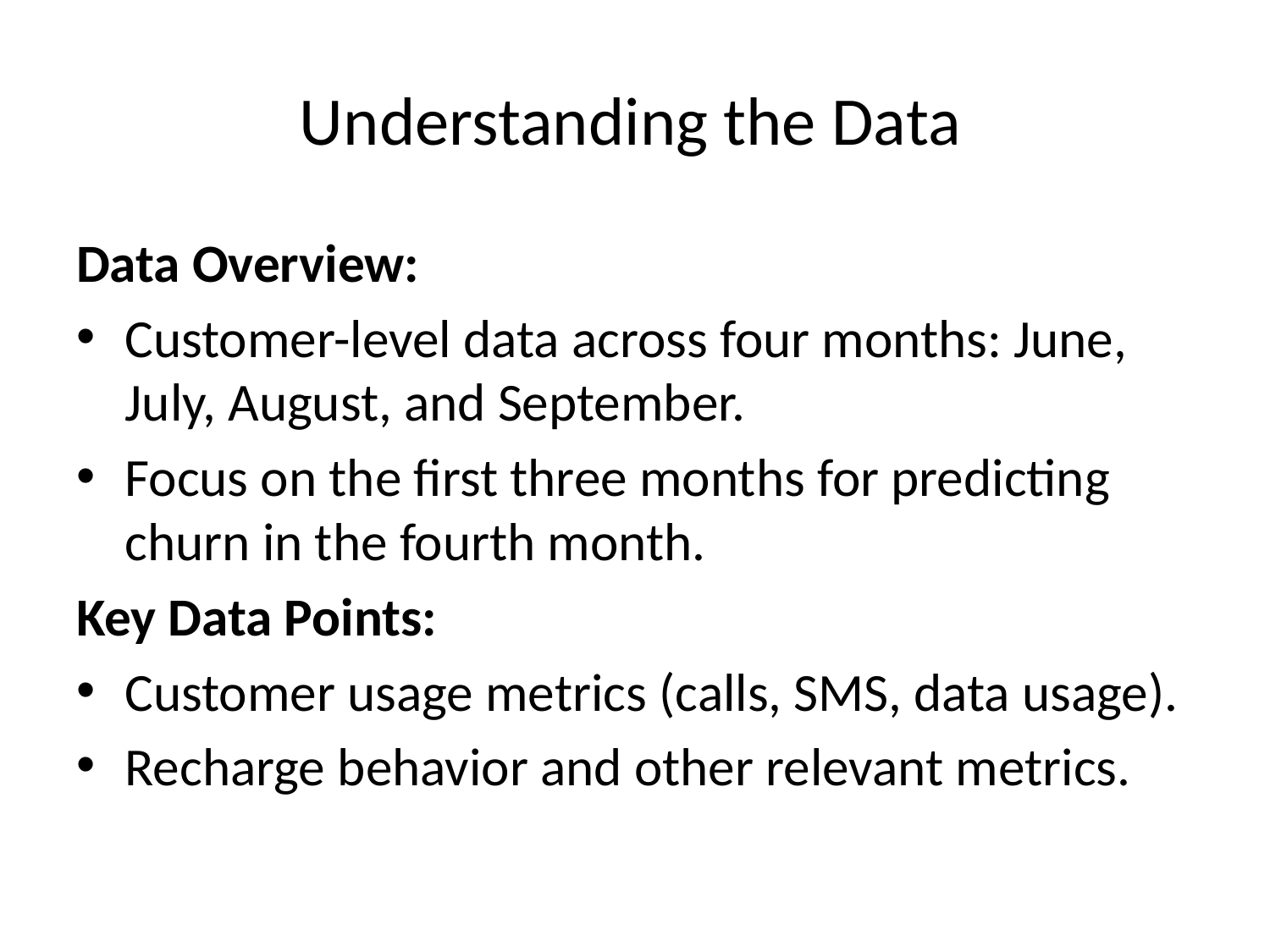

# Understanding the Data
Data Overview:
Customer-level data across four months: June, July, August, and September.
Focus on the first three months for predicting churn in the fourth month.
Key Data Points:
Customer usage metrics (calls, SMS, data usage).
Recharge behavior and other relevant metrics.